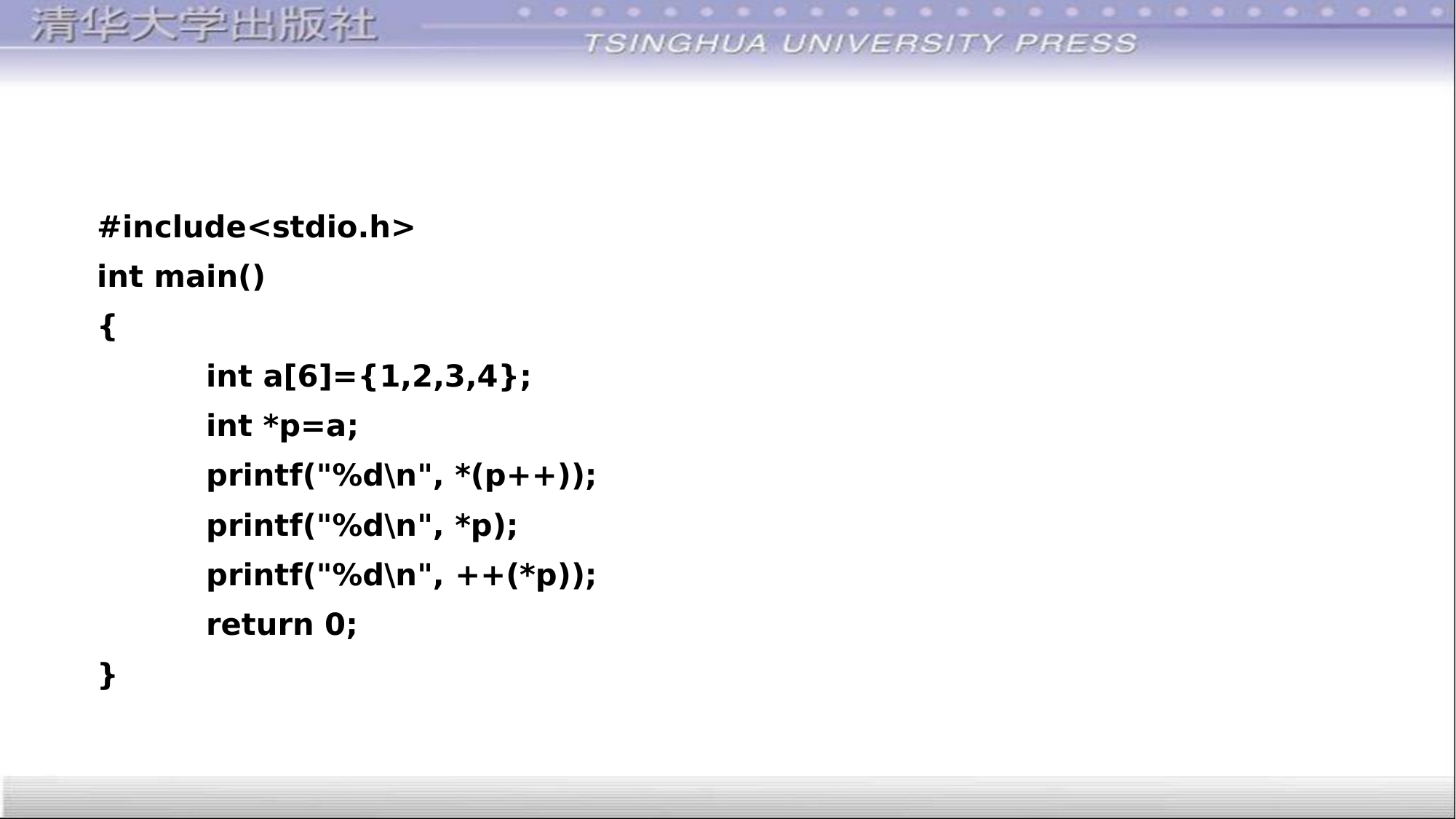

#
#include<stdio.h>
int main()
{
	int a[6]={1,2,3,4};
	int *p=a;
	printf("%d\n", *(p++));
	printf("%d\n", *p);
	printf("%d\n", ++(*p));
	return 0;
}